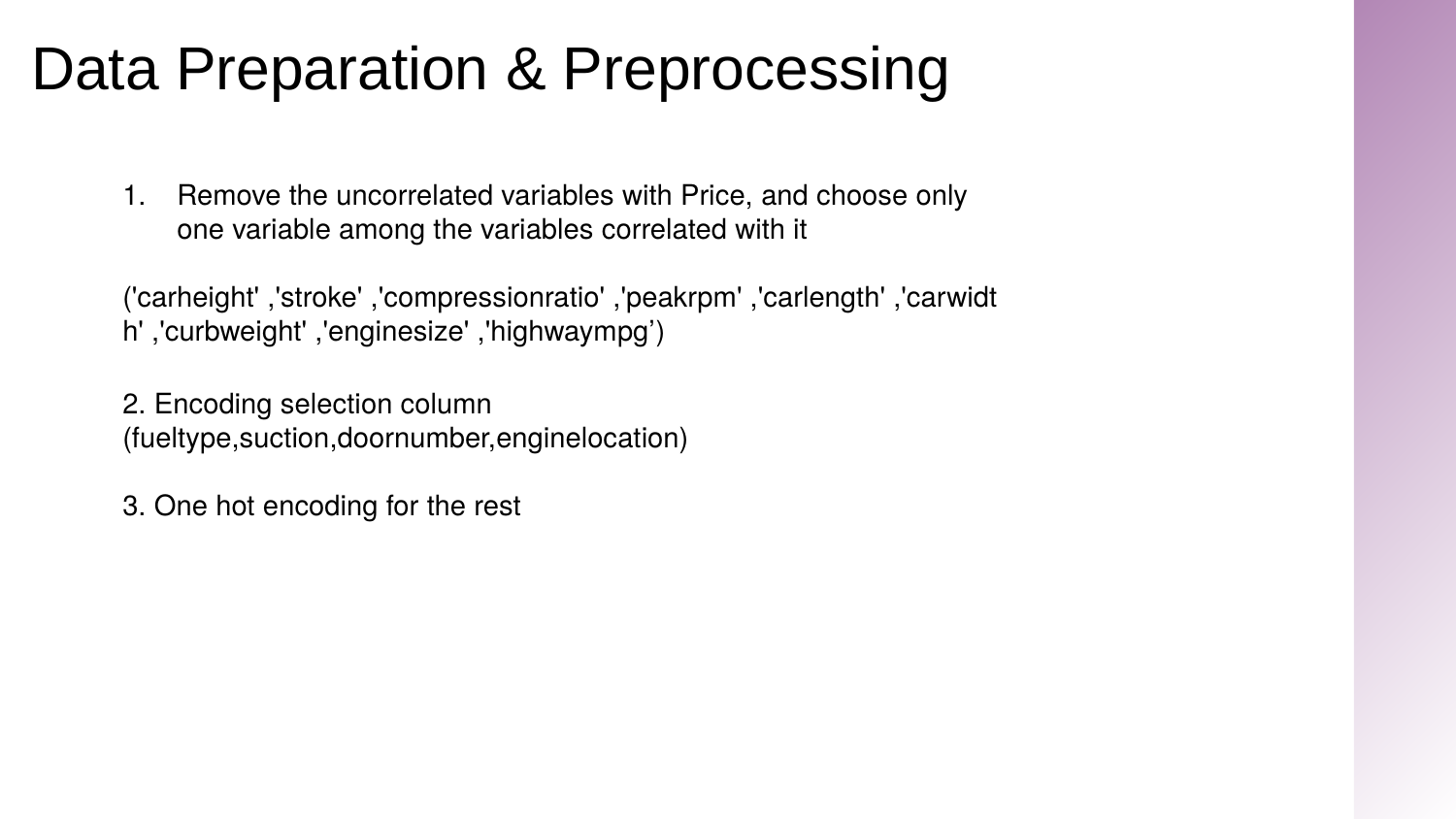

# Data Preparation & Preprocessing
Remove the uncorrelated variables with Price, and choose only one variable among the variables correlated with it

('carheight' ,'stroke' ,'compressionratio' ,'peakrpm' ,'carlength' ,'carwidth' ,'curbweight' ,'enginesize' ,'highwaympg’)

2. Encoding selection column (fueltype,suction,doornumber,enginelocation)

3. One hot encoding for the rest